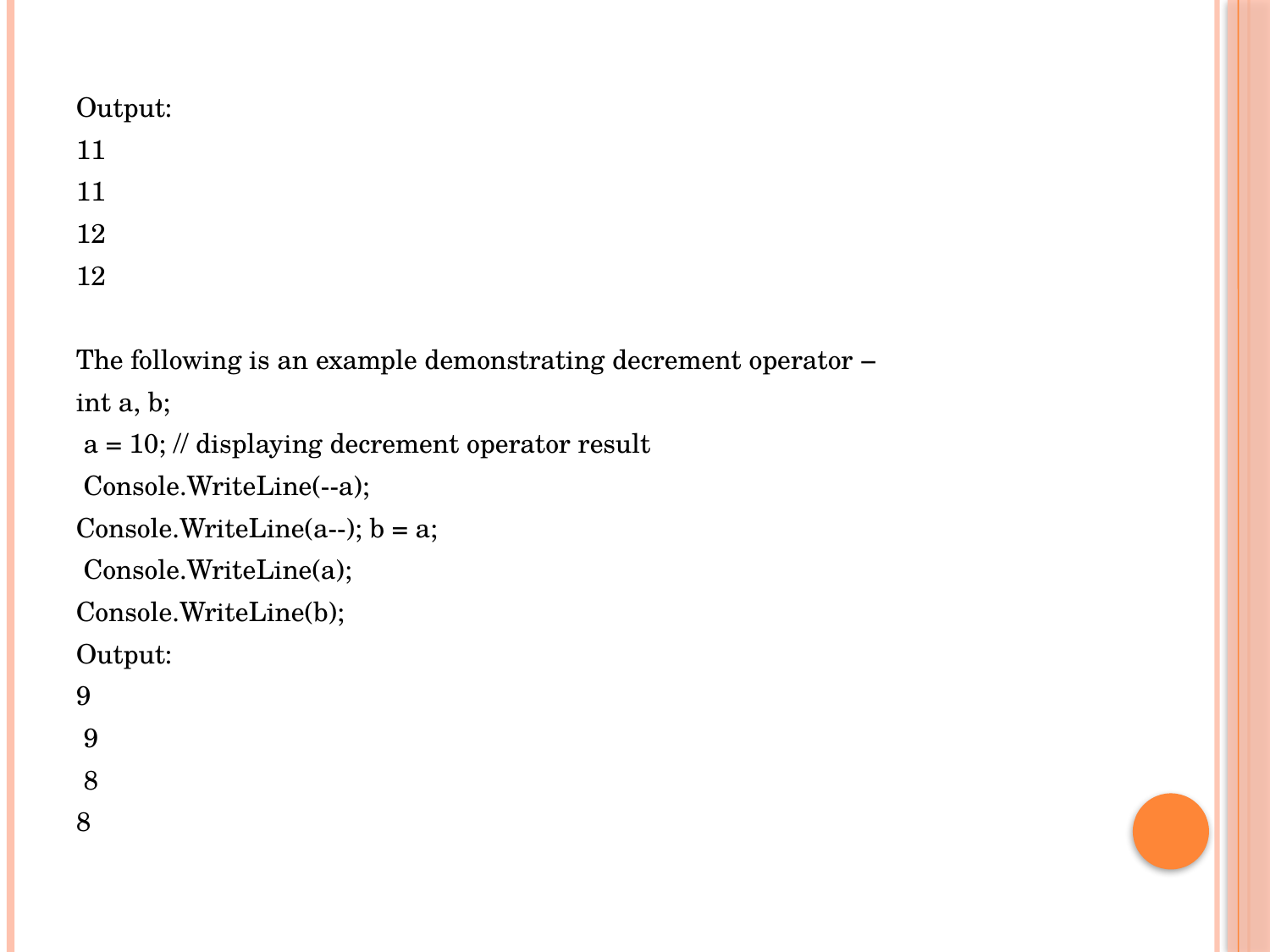

Output:
11
11
12
12

The following is an example demonstrating decrement operator −
int a, b;
 a = 10; // displaying decrement operator result
 Console.WriteLine(--a);
Console.WriteLine(a--); b = a;
 Console.WriteLine(a);
Console.WriteLine(b);
Output:
9
 9
 8
8